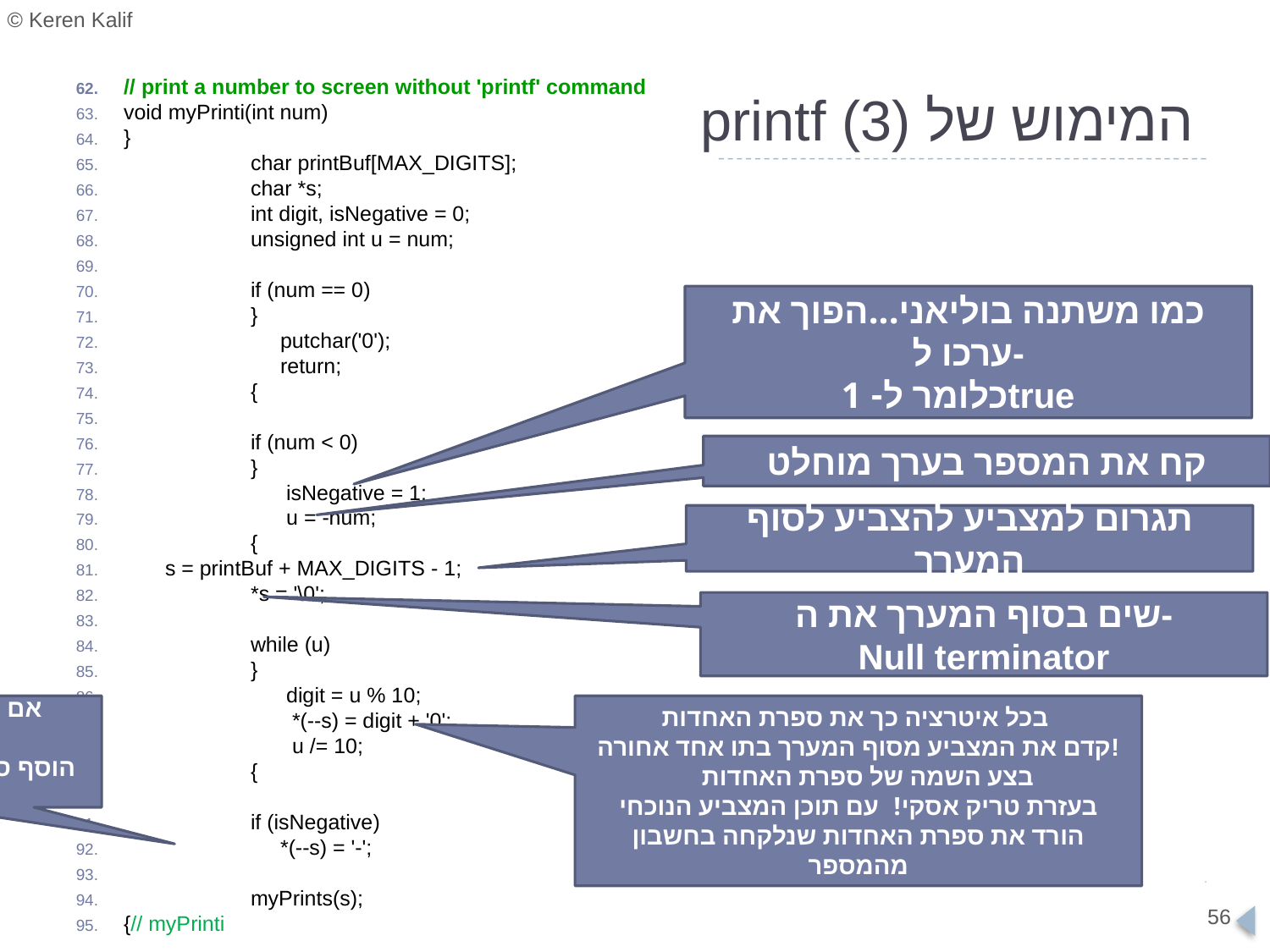

# המימוש של printf (3)
// print a number to screen without 'printf' command
void myPrinti(int num)
}
	char printBuf[MAX_DIGITS];
	char *s;
	int digit, isNegative = 0;
	unsigned int u = num;

	if (num == 0)
	}
	     putchar('0');
	     return;
	{

	if (num < 0)
	}
	      isNegative = 1;
	      u = -num;
	{
       s = printBuf + MAX_DIGITS - 1;
	*s = '\0';

	while (u)
	}
	      digit = u % 10;
	       *(--s) = digit + '0';
	       u /= 10;
	{

	if (isNegative)
	     *(--s) = '-';

	myPrints(s);
{// myPrinti

כמו משתנה בוליאני...הפוך את ערכו ל-
 כלומר ל- 1true
קח את המספר בערך מוחלט
תגרום למצביע להצביע לסוף המערך
שים בסוף המערך את ה-
Null terminator
אם המספר שלילי קדם את המצביע אחורה
  הוסף סימן מינוס לתוכן המצביע

בכל איטרציה כך את ספרת האחדות
קדם את המצביע מסוף המערך בתו אחד אחורה!
   בצע השמה של ספרת האחדות
בעזרת טריק אסקי!  עם תוכן המצביע הנוכחי
הורד את ספרת האחדות שנלקחה בחשבון מהמספר